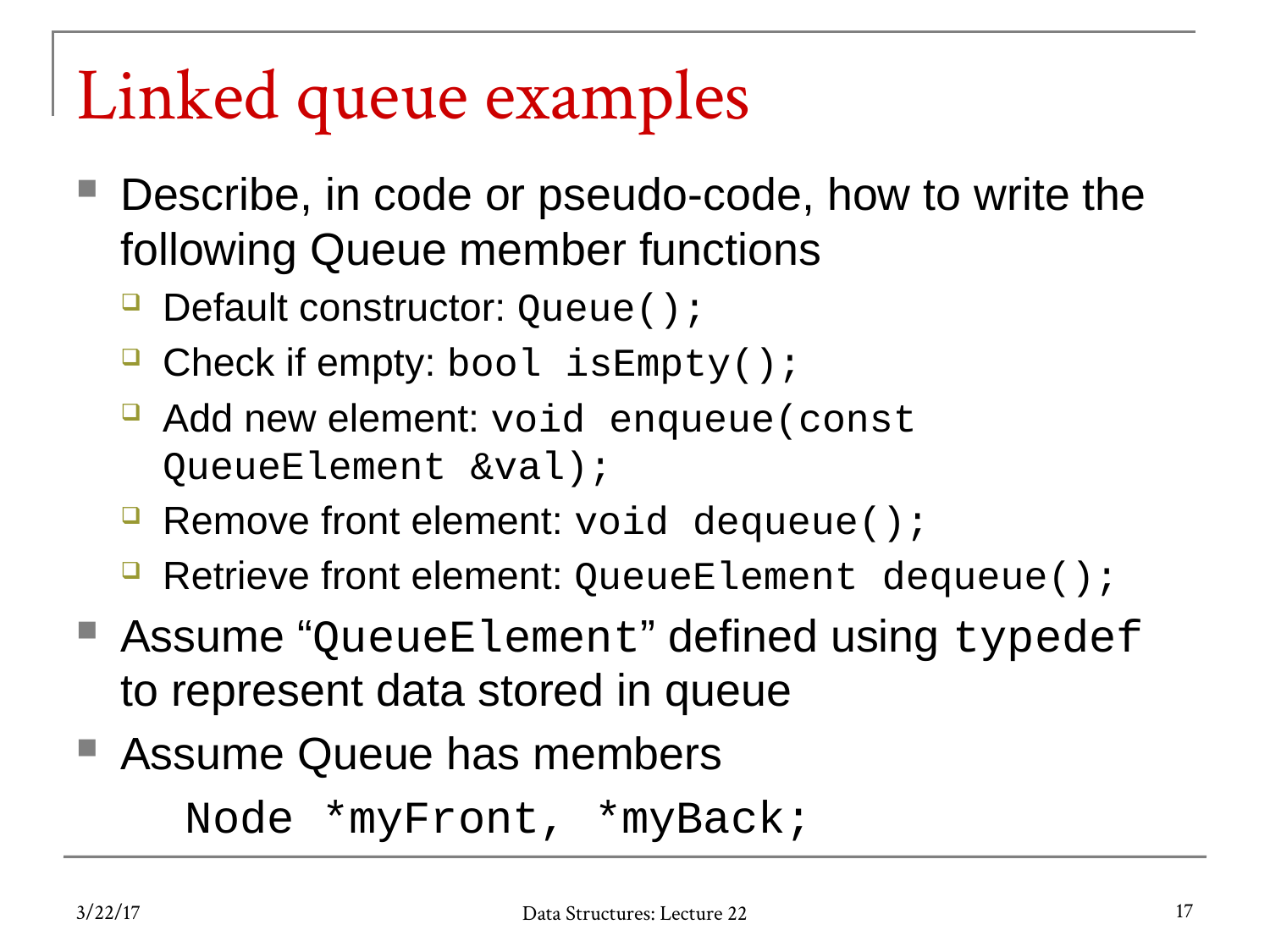

# Linked queue examples
Describe, in code or pseudo-code, how to write the following Queue member functions
Default constructor: Queue();
Check if empty: bool isEmpty();
Add new element: void enqueue(const QueueElement &val);
Remove front element: void dequeue();
Retrieve front element: QueueElement dequeue();
Assume “QueueElement” defined using typedef to represent data stored in queue
Assume Queue has members
	Node *myFront, *myBack;
3/22/17
17
Data Structures: Lecture 22